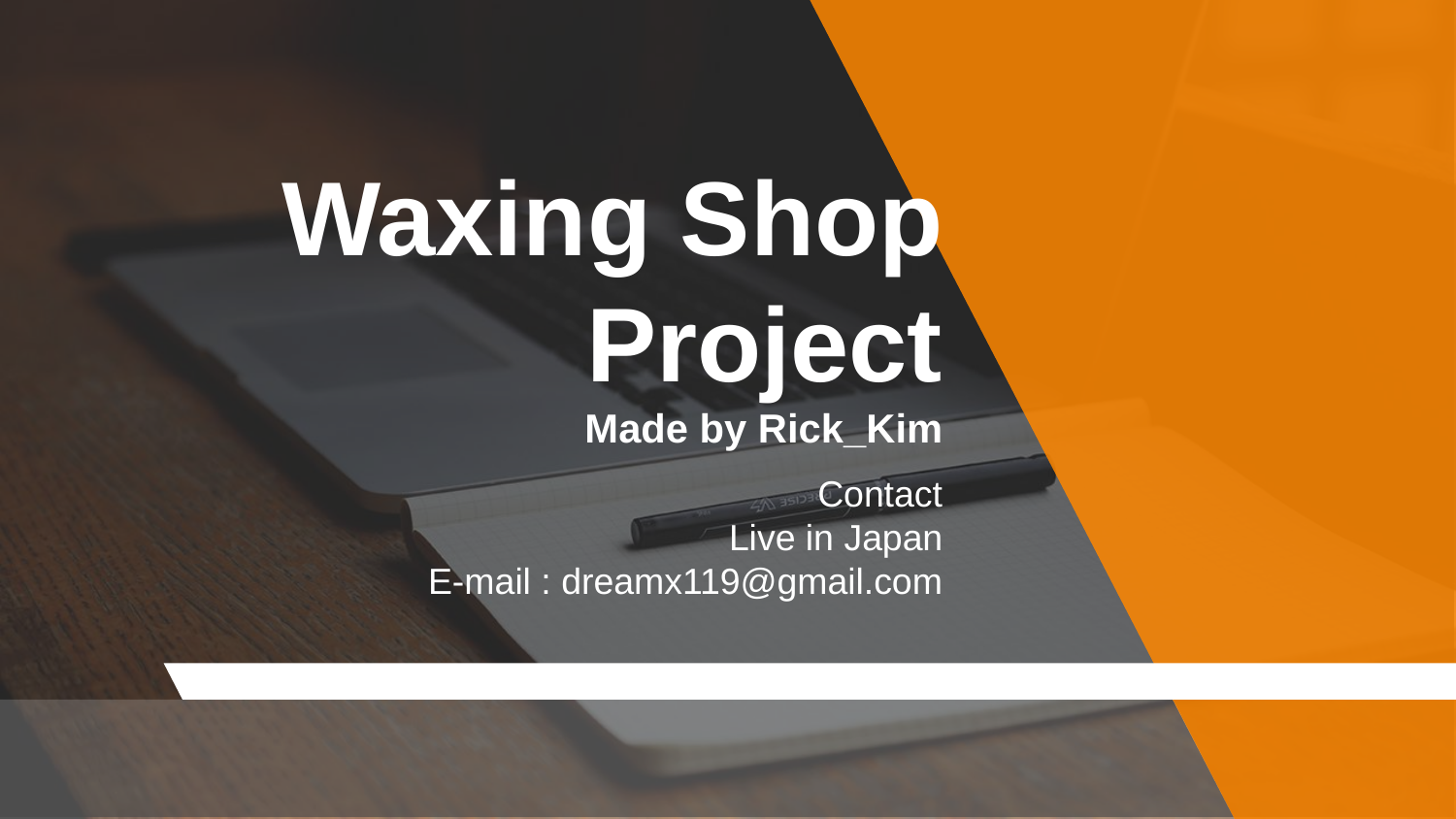

# Waxing Shop Project Made by Rick_Kim
Contact
Live in Japan
E-mail : dreamx119@gmail.com